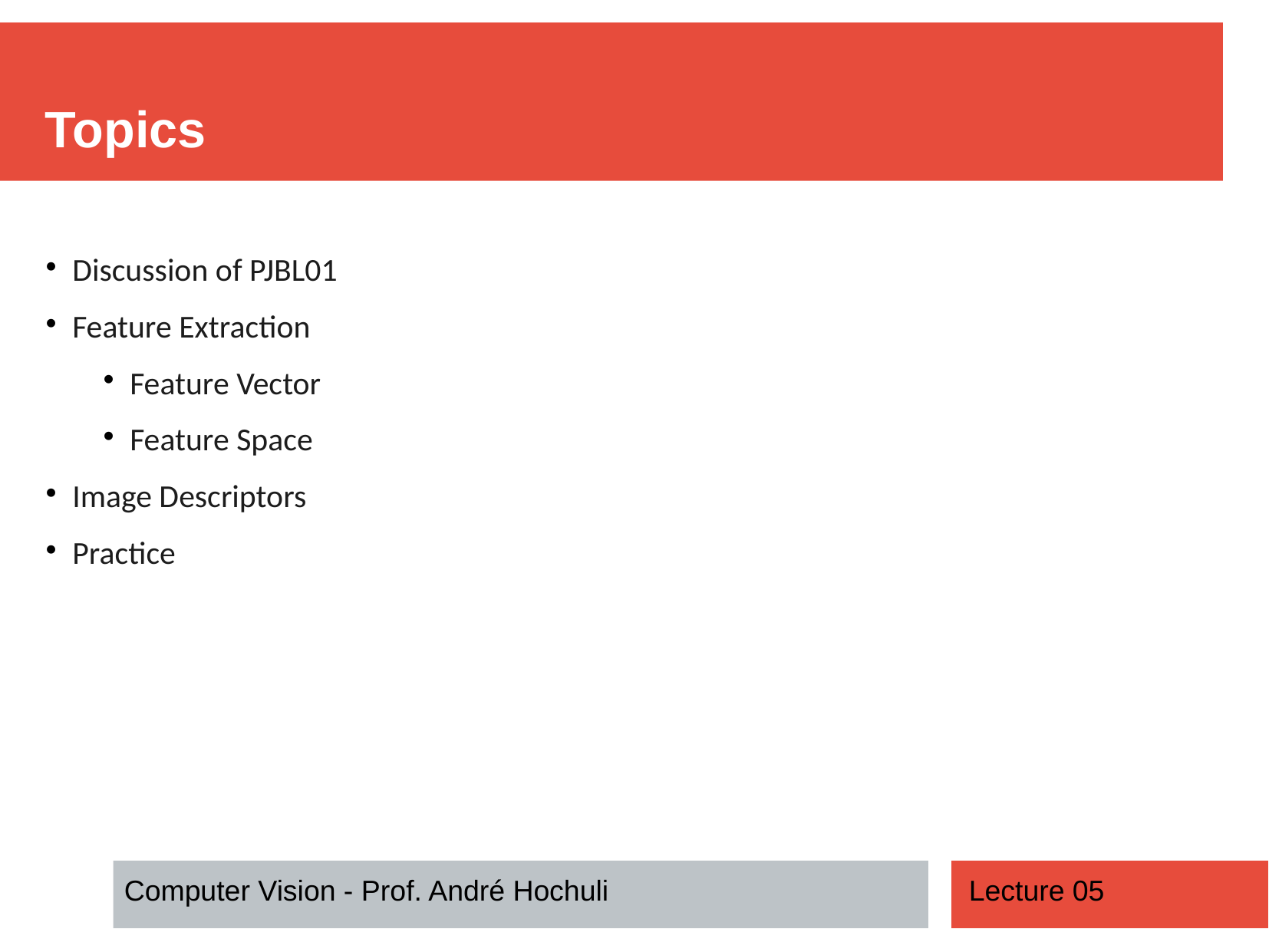

Topics
Discussion of PJBL01
Feature Extraction
Feature Vector
Feature Space
Image Descriptors
Practice
Computer Vision - Prof. André Hochuli
Lecture 05